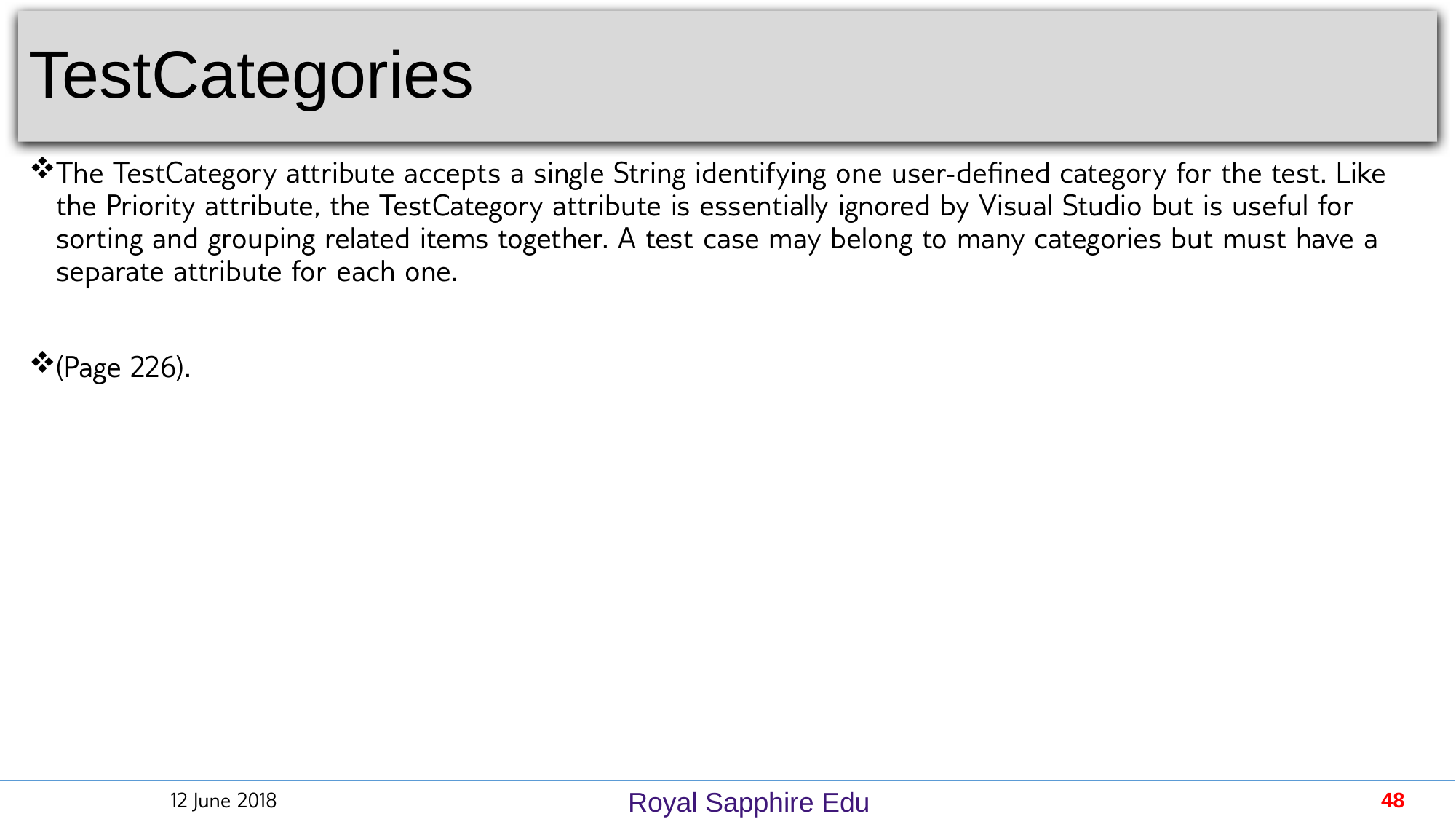

# TestCategories
The TestCategory attribute accepts a single String identifying one user-defined category for the test. Like the Priority attribute, the TestCategory attribute is essentially ignored by Visual Studio but is useful for sorting and grouping related items together. A test case may belong to many categories but must have a separate attribute for each one.

(Page 226).
12 June 2018
48